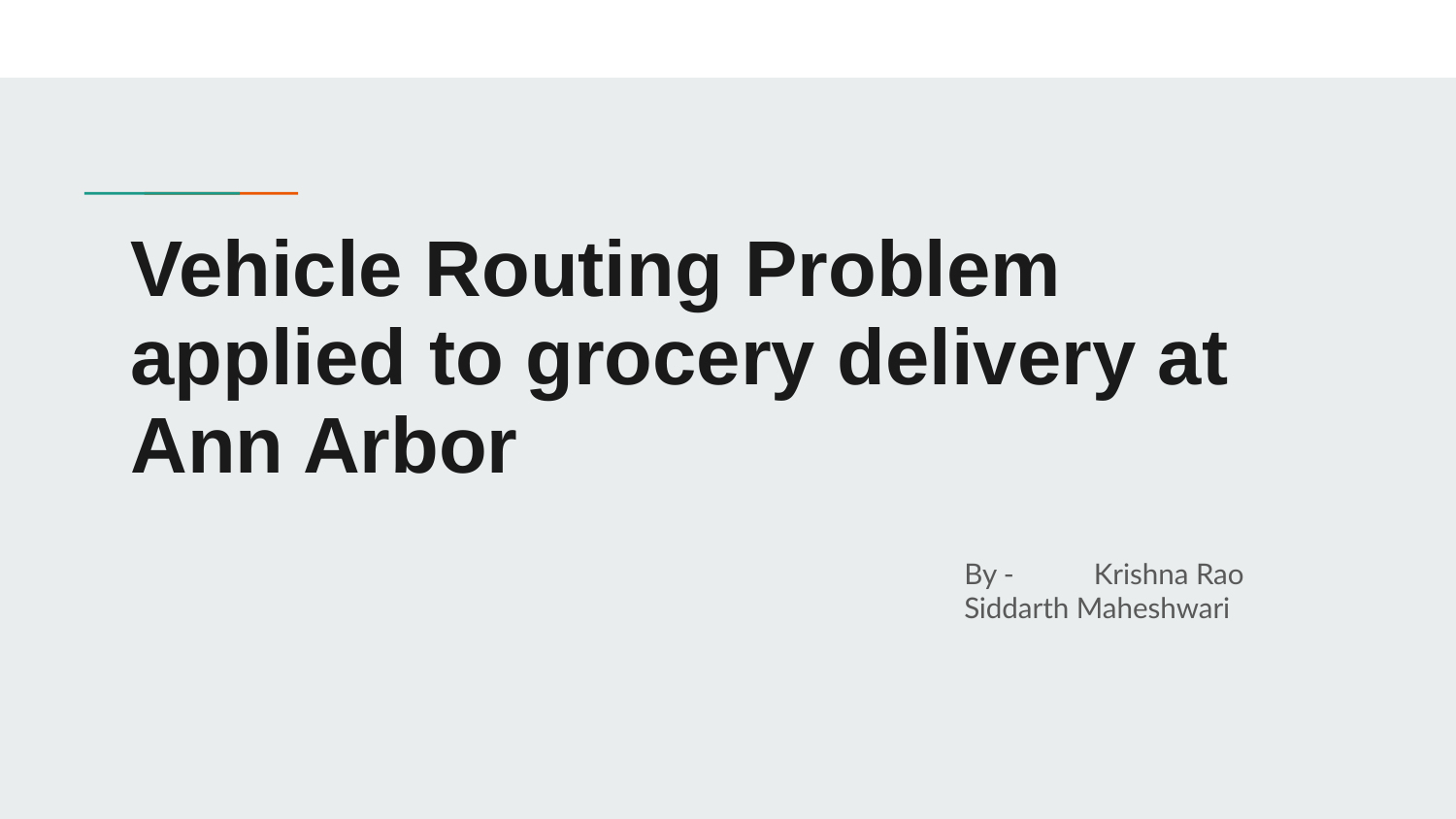

# Vehicle Routing Problem applied to grocery delivery at Ann Arbor
By - 	Krishna Rao
Siddarth Maheshwari